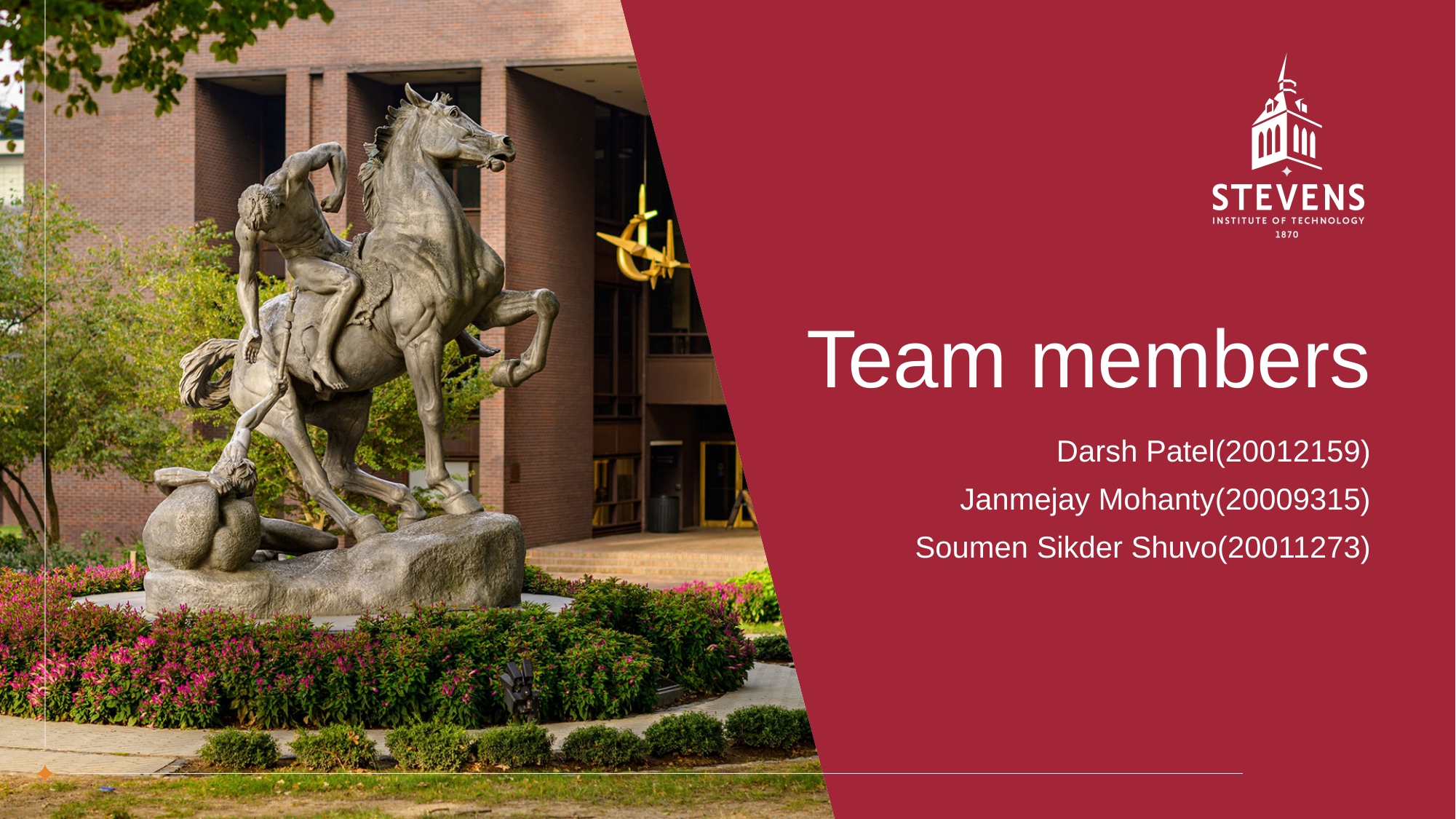

# Team members
Darsh Patel(20012159)
Janmejay Mohanty(20009315)
Soumen Sikder Shuvo(20011273)